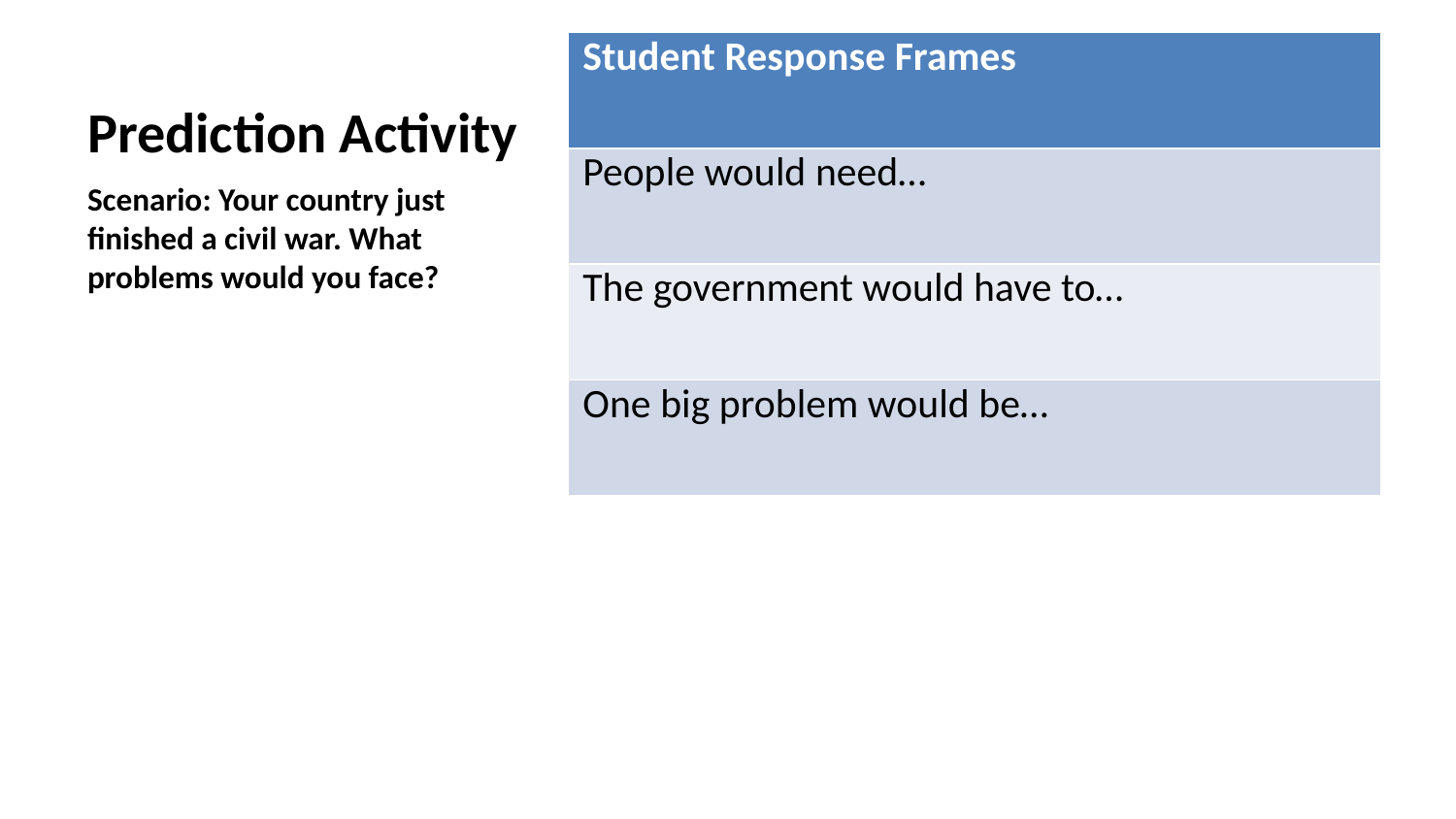

| Student Response Frames |
| --- |
| People would need… |
| The government would have to… |
| One big problem would be… |
# Prediction Activity
Scenario: Your country just finished a civil war. What problems would you face?